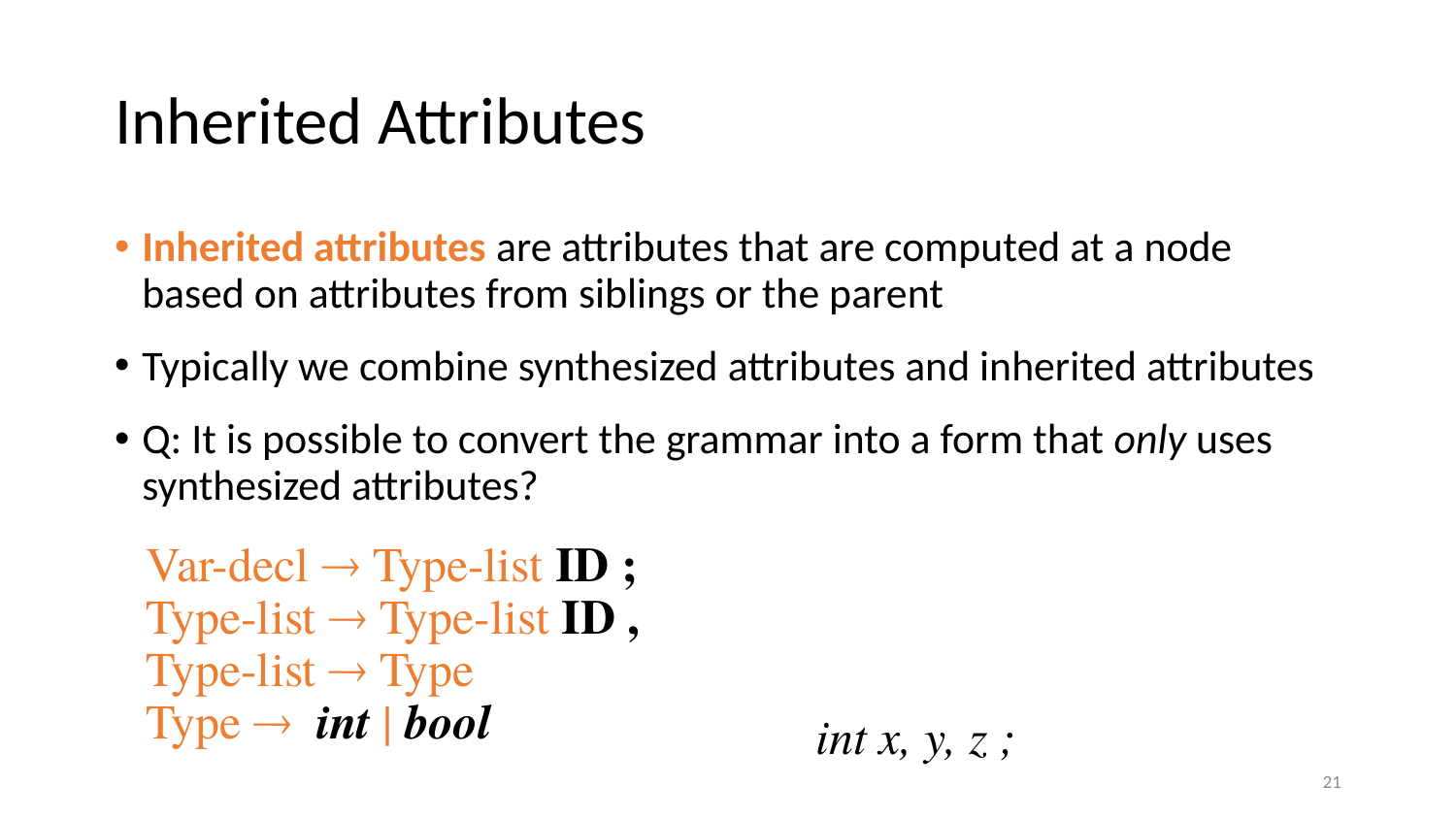

# Inherited Attributes
Inherited attributes are attributes that are computed at a node based on attributes from siblings or the parent
Typically we combine synthesized attributes and inherited attributes
Q: It is possible to convert the grammar into a form that only uses synthesized attributes?
Var-decl → Type-list ID ;
Type-list → Type-list ID ,
Type-list → Type
Type →  int | bool
int x, y, z ;
21